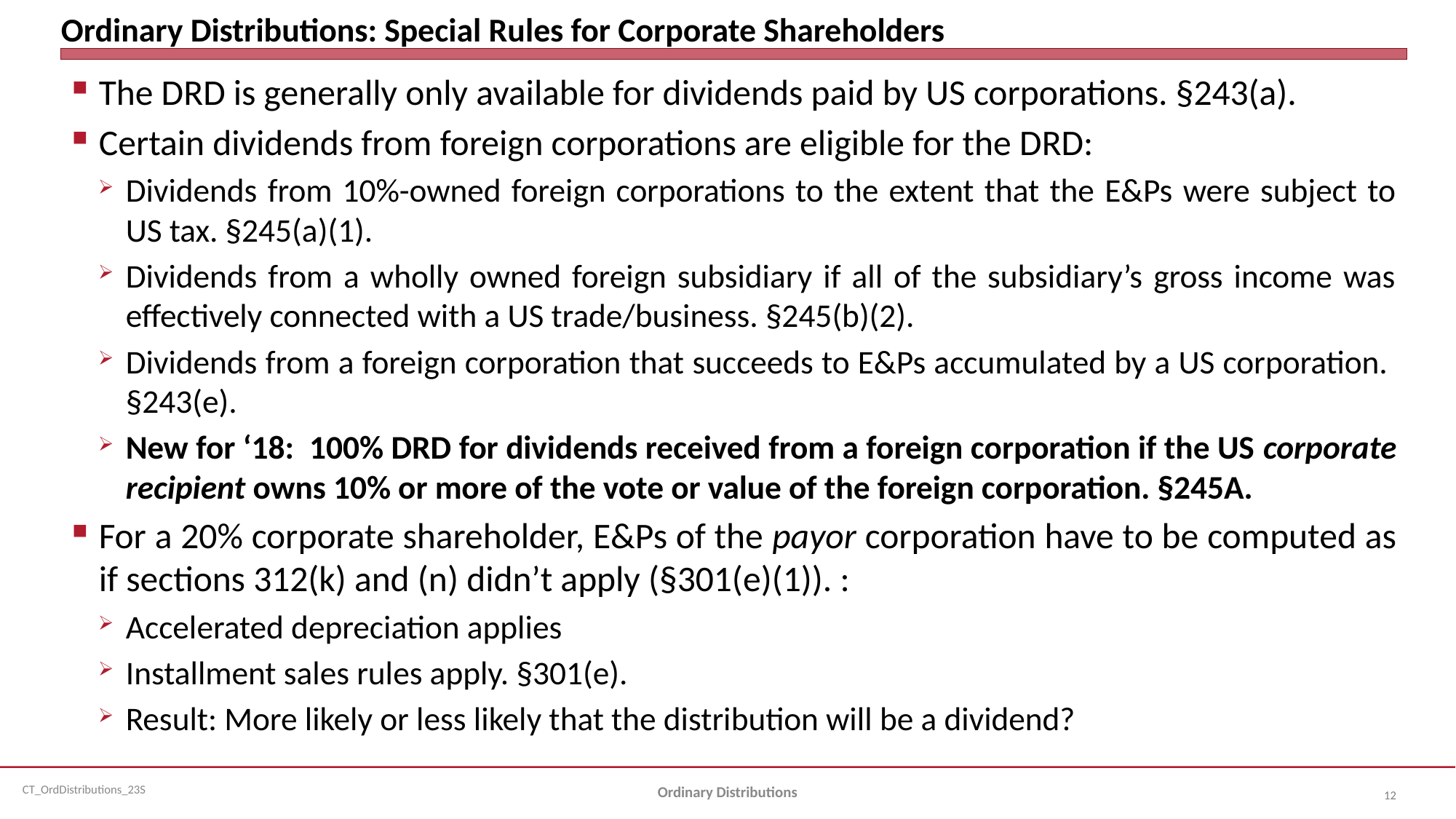

# Ordinary Distributions: Special Rules for Corporate Shareholders
The DRD is generally only available for dividends paid by US corporations. §243(a).
Certain dividends from foreign corporations are eligible for the DRD:
Dividends from 10%-owned foreign corporations to the extent that the E&Ps were subject to US tax. §245(a)(1).
Dividends from a wholly owned foreign subsidiary if all of the subsidiary’s gross income was effectively connected with a US trade/business. §245(b)(2).
Dividends from a foreign corporation that succeeds to E&Ps accumulated by a US corporation.  §243(e).
New for ‘18:  100% DRD for dividends received from a foreign corporation if the US corporate recipient owns 10% or more of the vote or value of the foreign corporation. §245A.
For a 20% corporate shareholder, E&Ps of the payor corporation have to be computed as if sections 312(k) and (n) didn’t apply (§301(e)(1)). :
Accelerated depreciation applies
Installment sales rules apply. §301(e).
Result: More likely or less likely that the distribution will be a dividend?
Ordinary Distributions
12